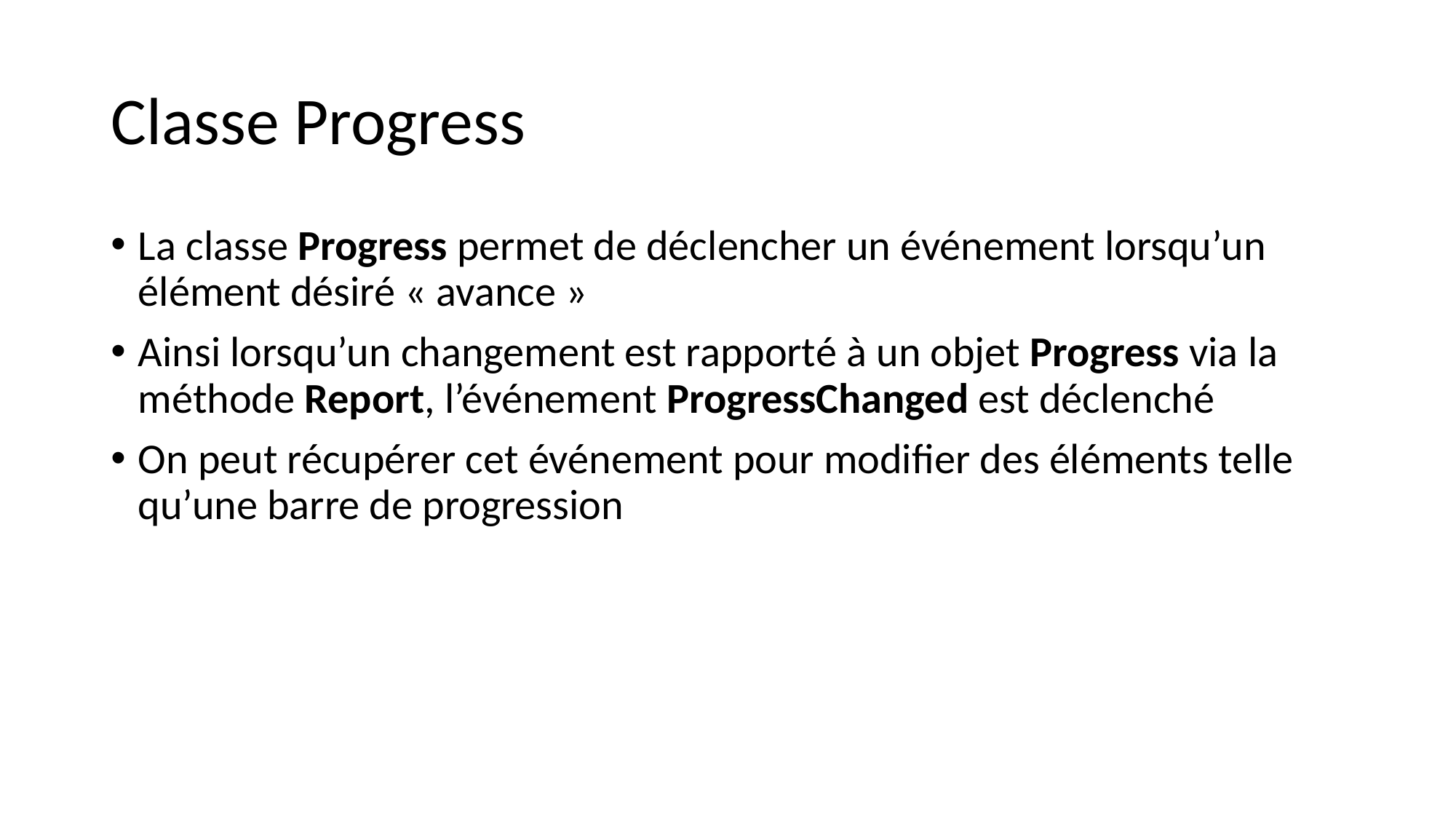

# Classe Progress
La classe Progress permet de déclencher un événement lorsqu’un élément désiré « avance »
Ainsi lorsqu’un changement est rapporté à un objet Progress via la méthode Report, l’événement ProgressChanged est déclenché
On peut récupérer cet événement pour modifier des éléments telle qu’une barre de progression